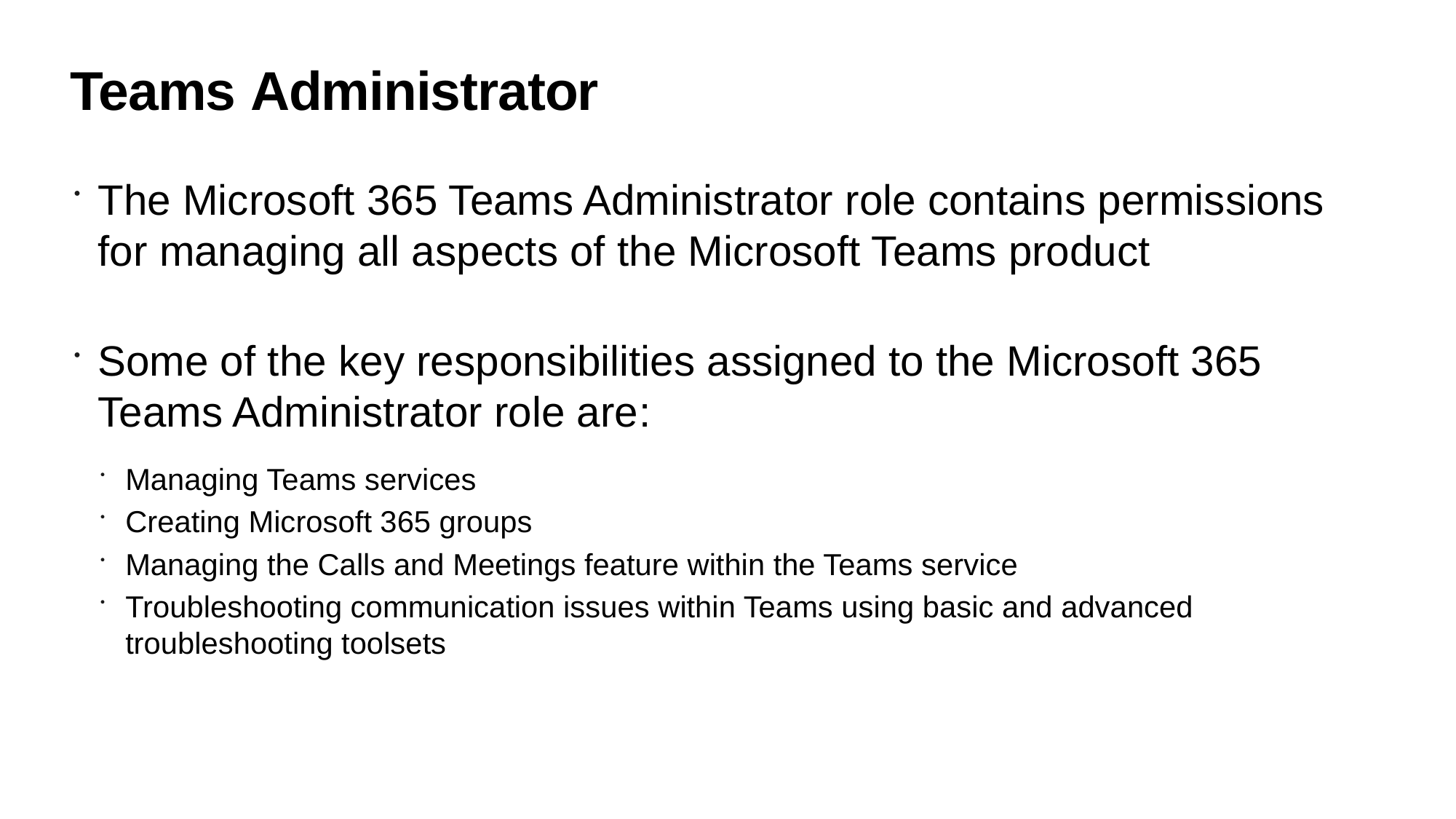

# Teams Administrator
The Microsoft 365 Teams Administrator role contains permissions for managing all aspects of the Microsoft Teams product
Some of the key responsibilities assigned to the Microsoft 365 Teams Administrator role are:
Managing Teams services
Creating Microsoft 365 groups
Managing the Calls and Meetings feature within the Teams service
Troubleshooting communication issues within Teams using basic and advanced troubleshooting toolsets